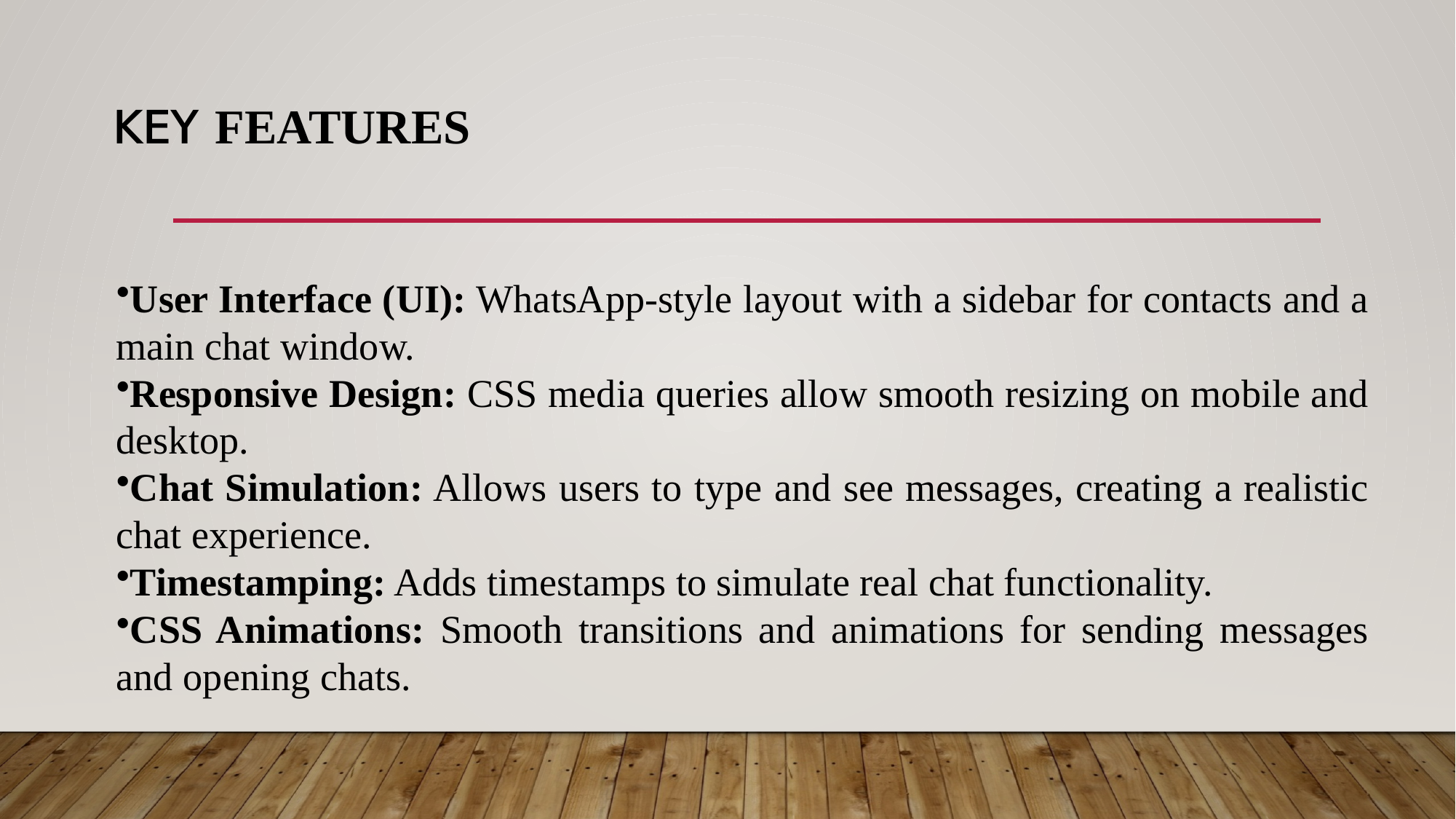

# Key Features
User Interface (UI): WhatsApp-style layout with a sidebar for contacts and a main chat window.
Responsive Design: CSS media queries allow smooth resizing on mobile and desktop.
Chat Simulation: Allows users to type and see messages, creating a realistic chat experience.
Timestamping: Adds timestamps to simulate real chat functionality.
CSS Animations: Smooth transitions and animations for sending messages and opening chats.